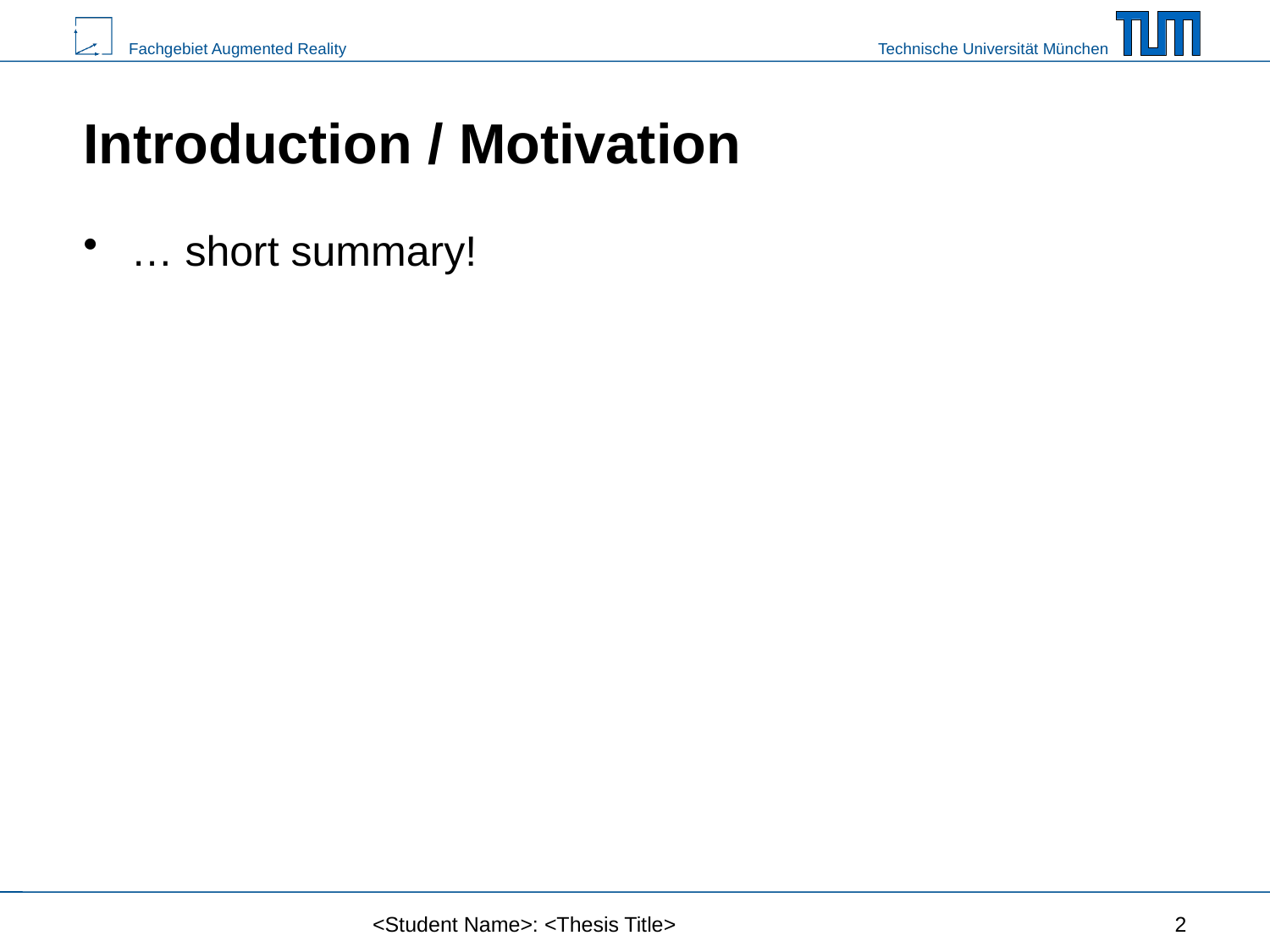

# Introduction / Motivation
… short summary!
<Student Name>: <Thesis Title>
2